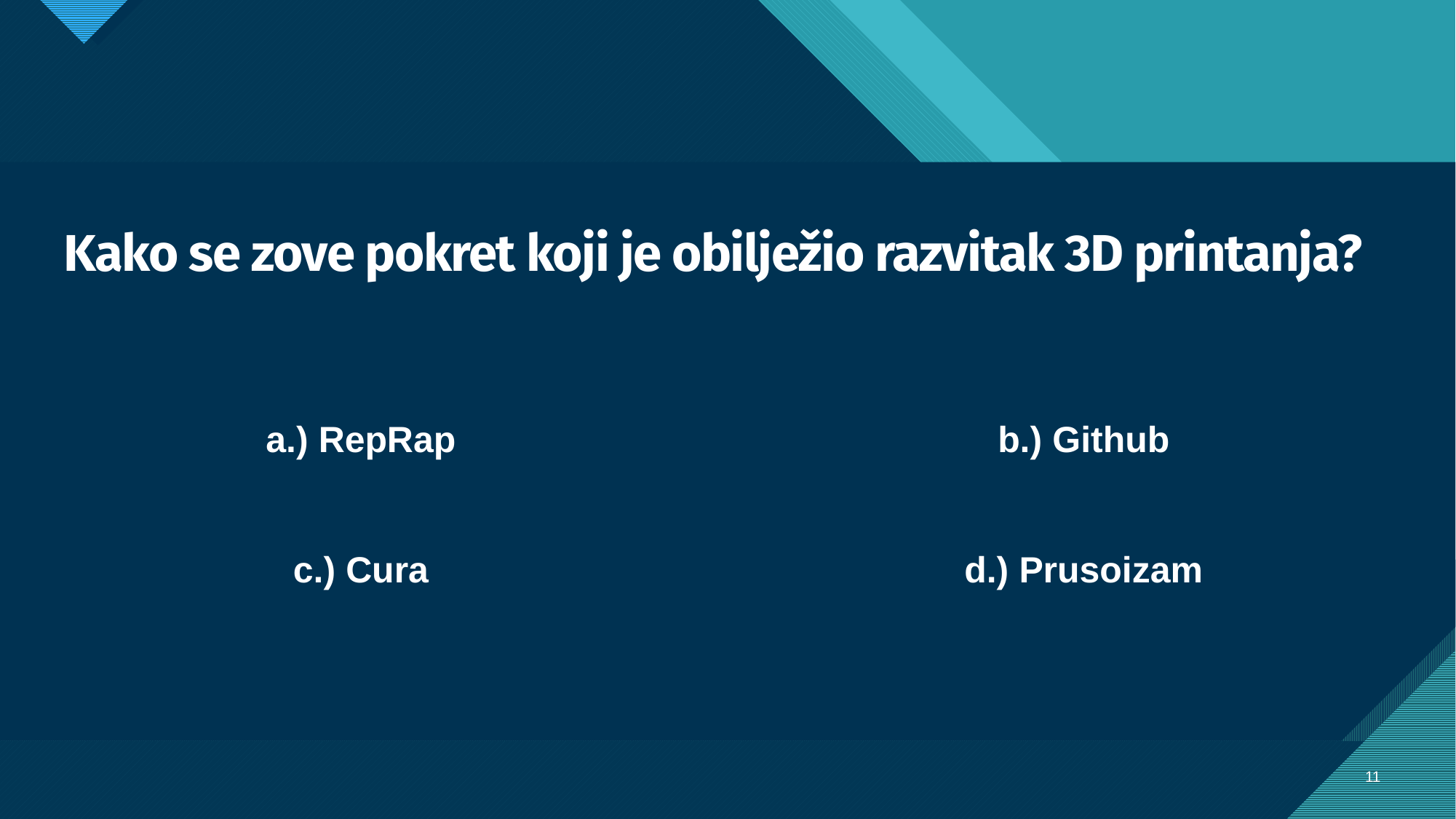

# Kako se zove pokret koji je obilježio razvitak 3D printanja?
a.) RepRap
b.) Github
c.) Cura
d.) Prusoizam
11